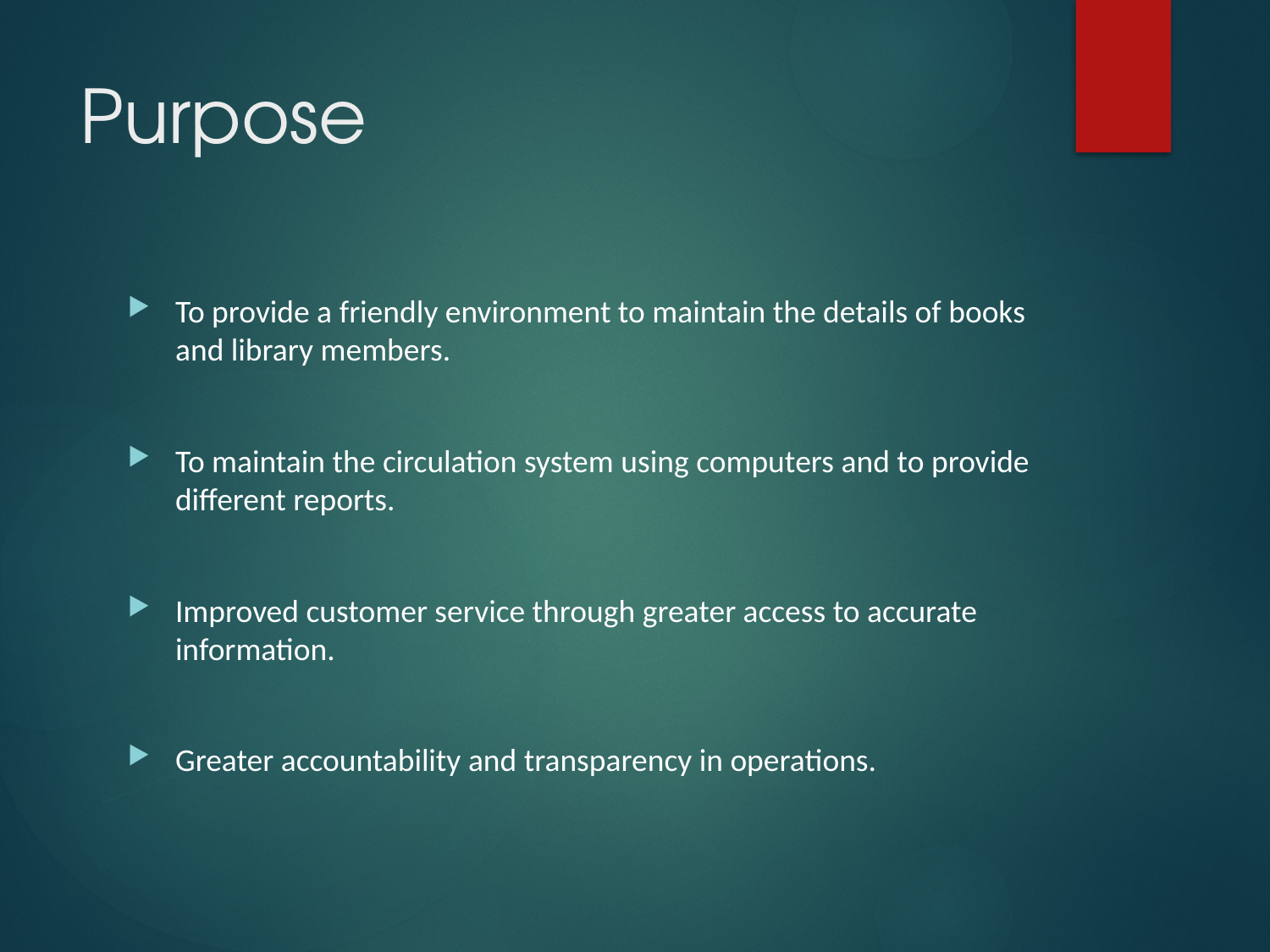

# Purpose
To provide a friendly environment to maintain the details of books and library members.

To maintain the circulation system using computers and to provide different reports.

Improved customer service through greater access to accurate information.

Greater accountability and transparency in operations.